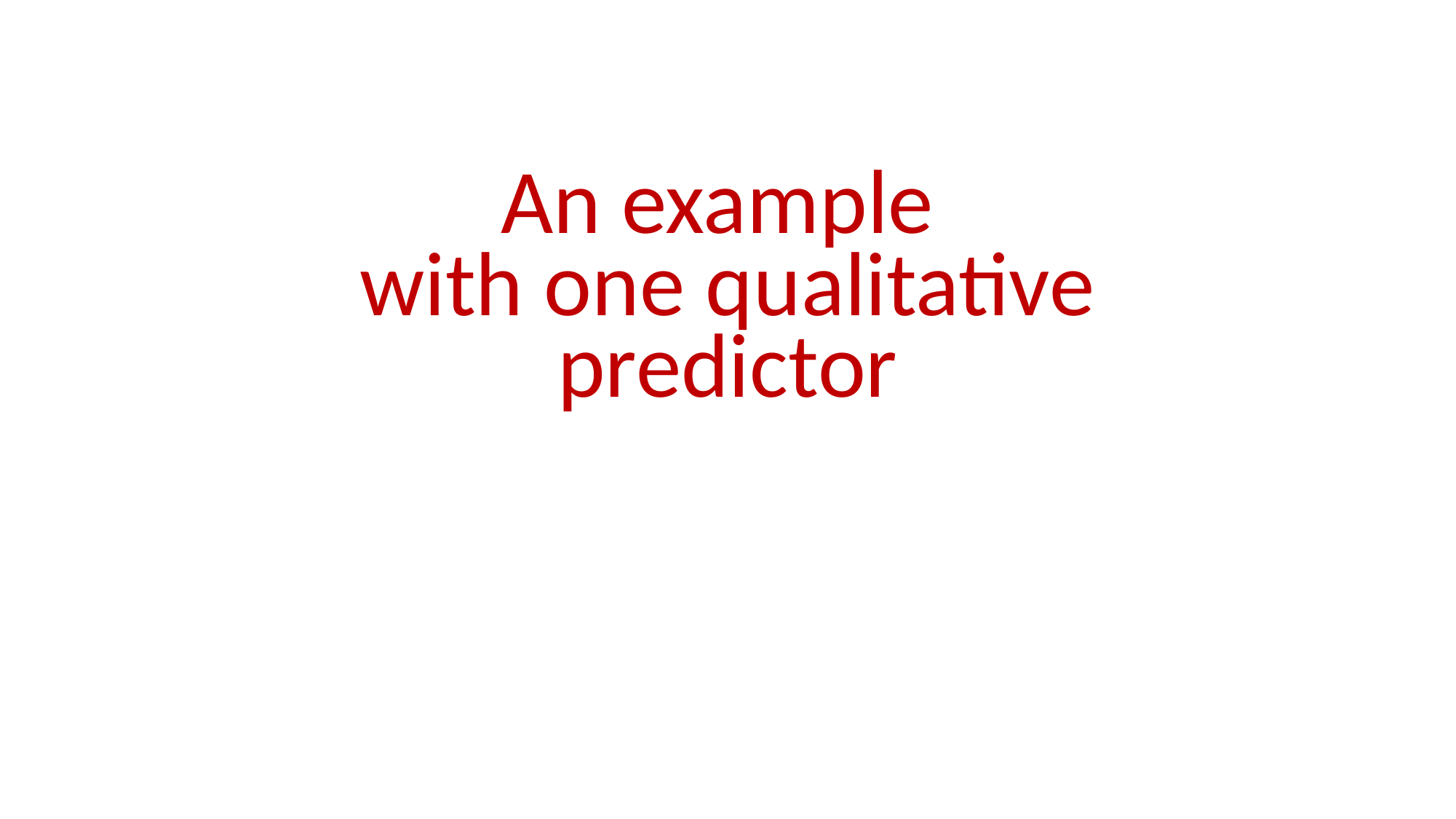

# An example with one qualitative predictor